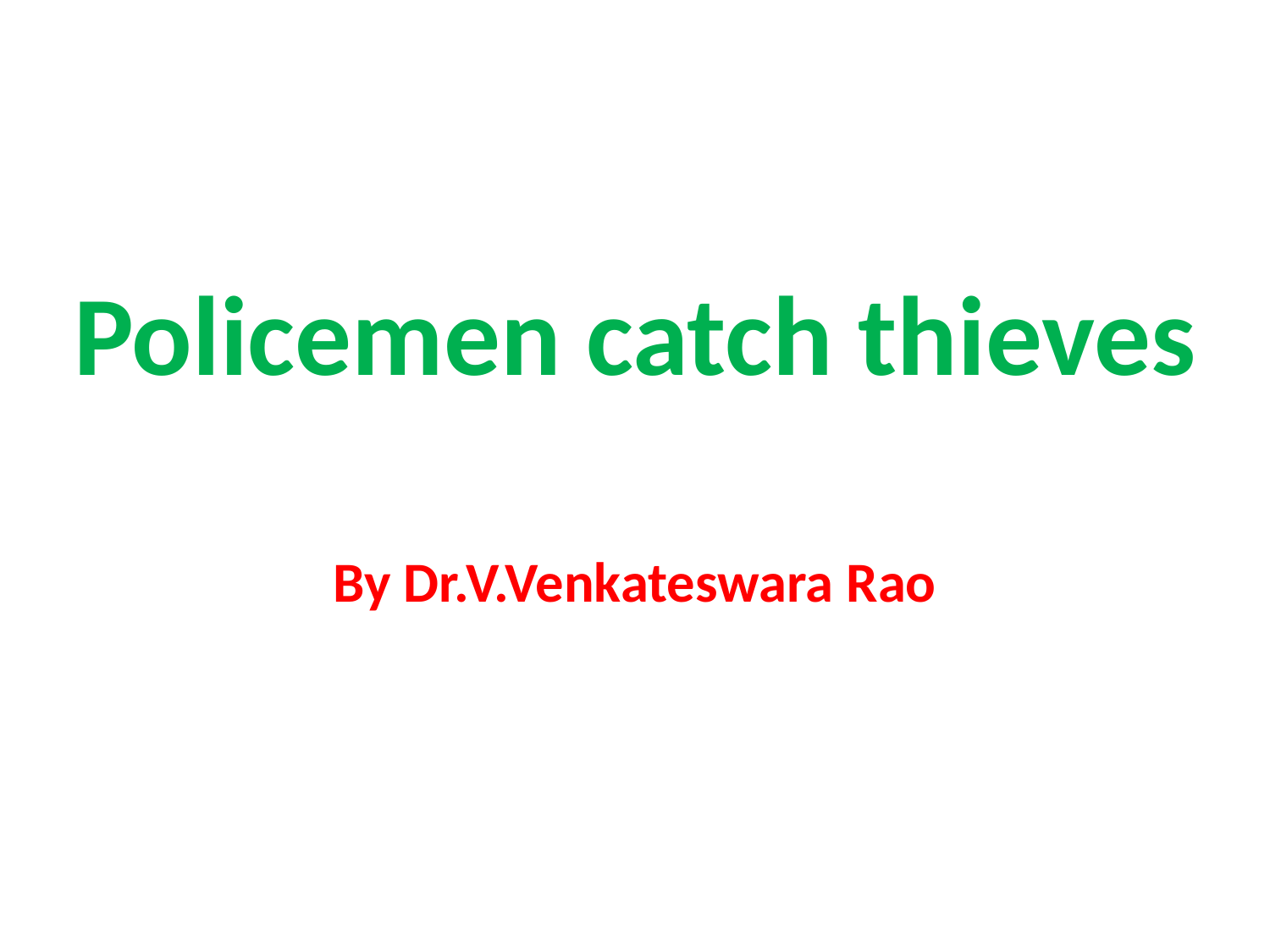

# Policemen catch thieves
By Dr.V.Venkateswara Rao